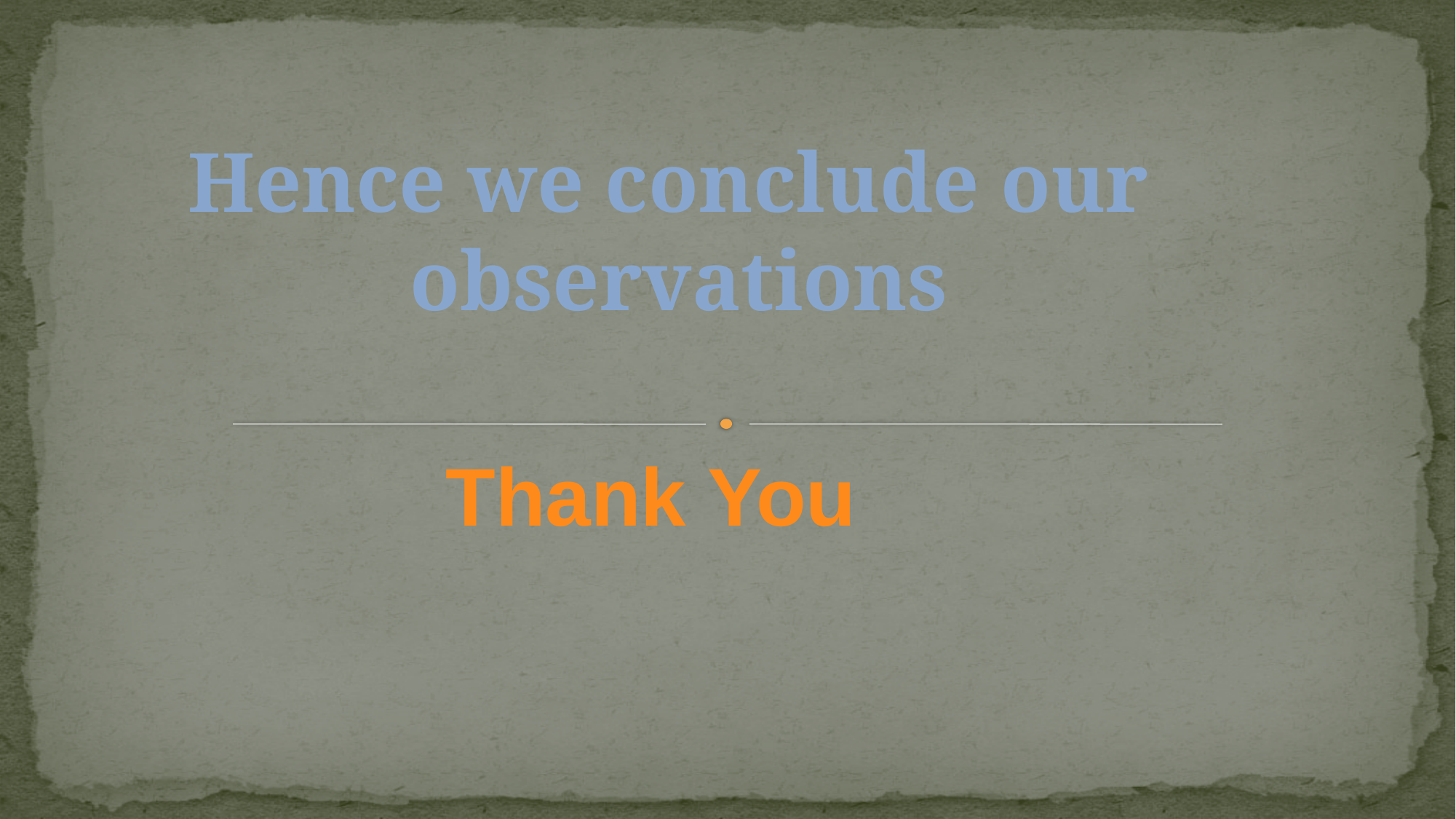

Hence we conclude our
observations
Thank You